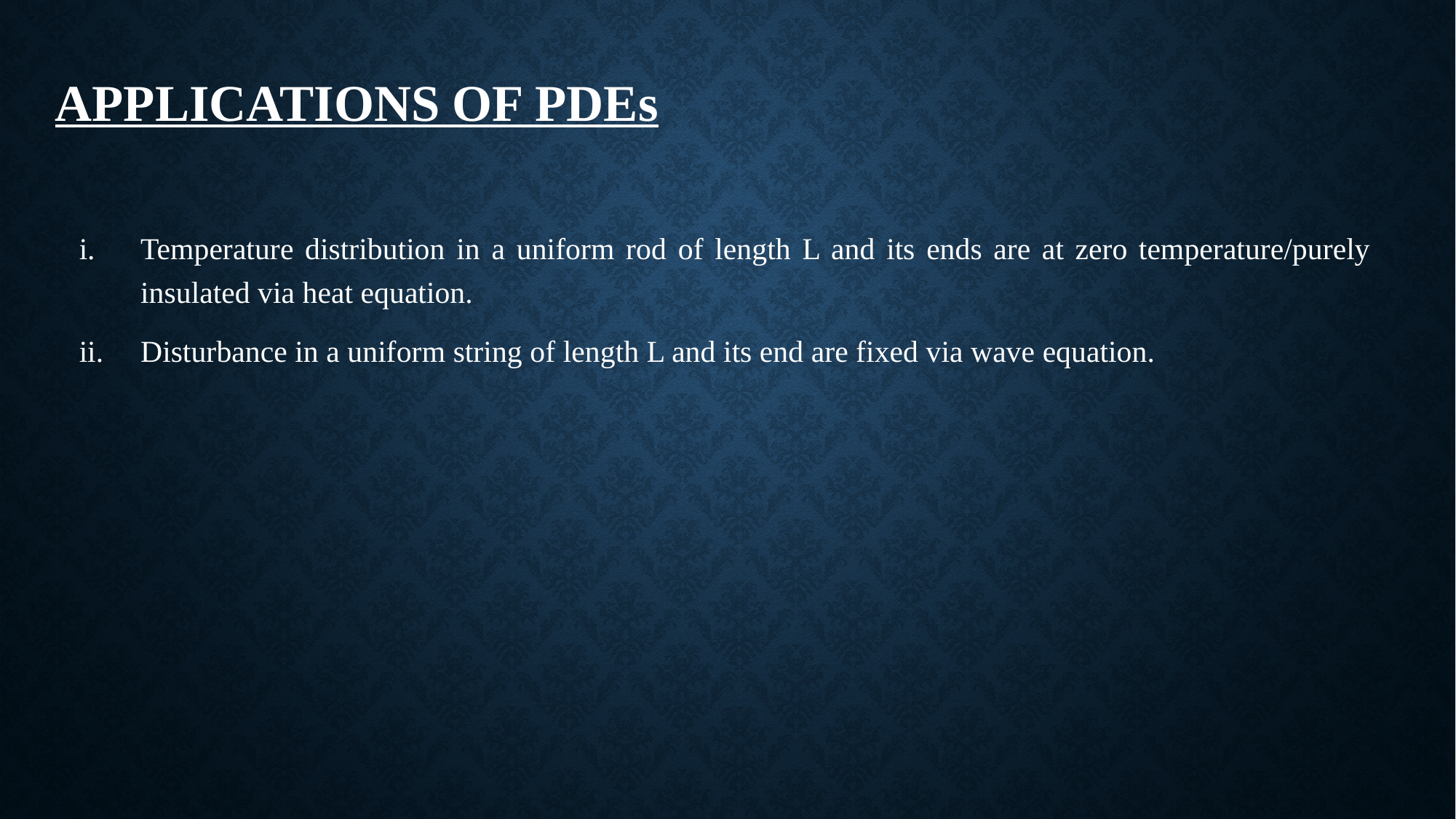

Applications of Pdes

Temperature distribution in a uniform rod of length L and its ends are at zero temperature/purely insulated via heat equation.
Disturbance in a uniform string of length L and its end are fixed via wave equation.